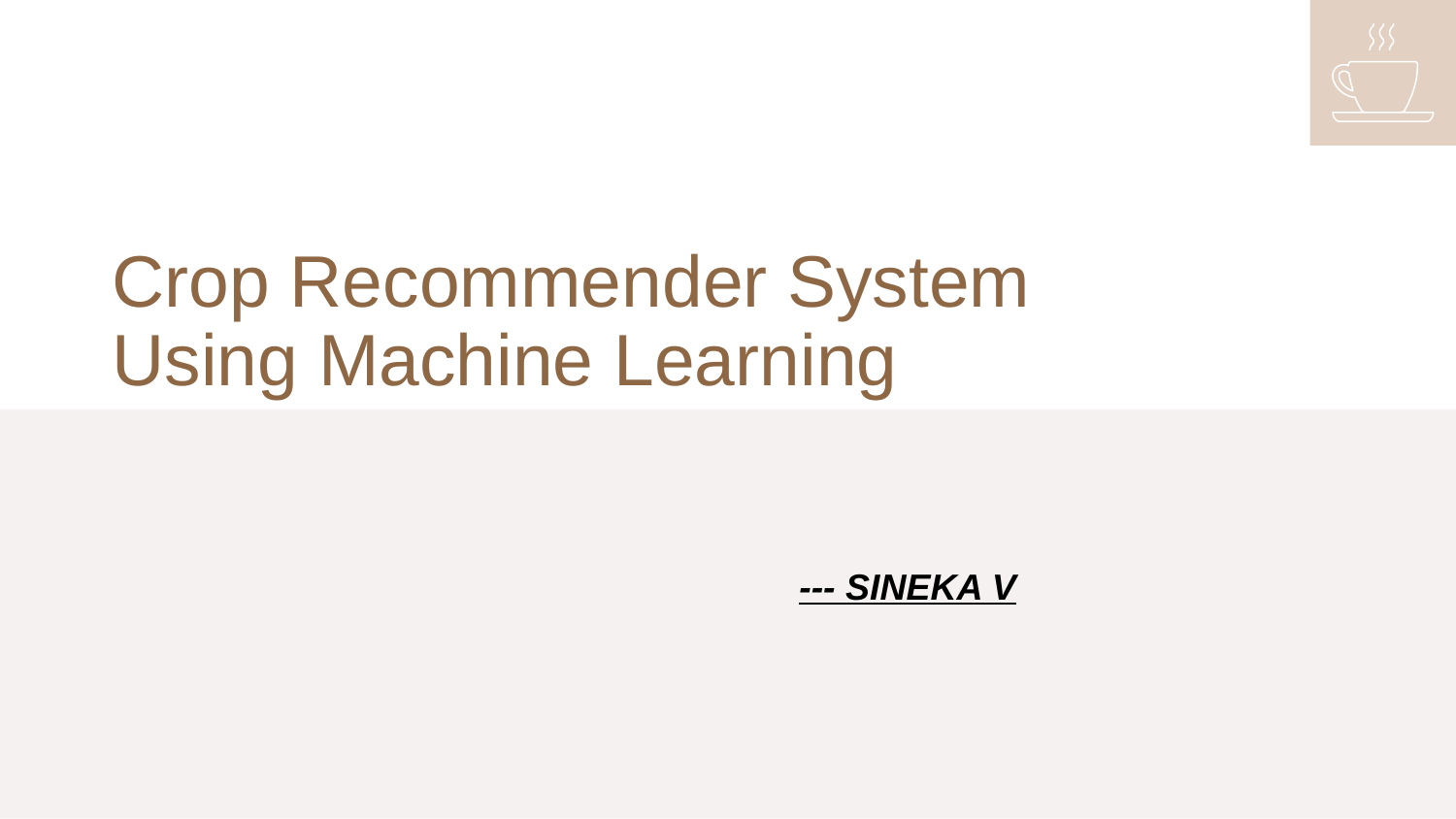

# Crop Recommender System Using Machine Learning
--- SINEKA V